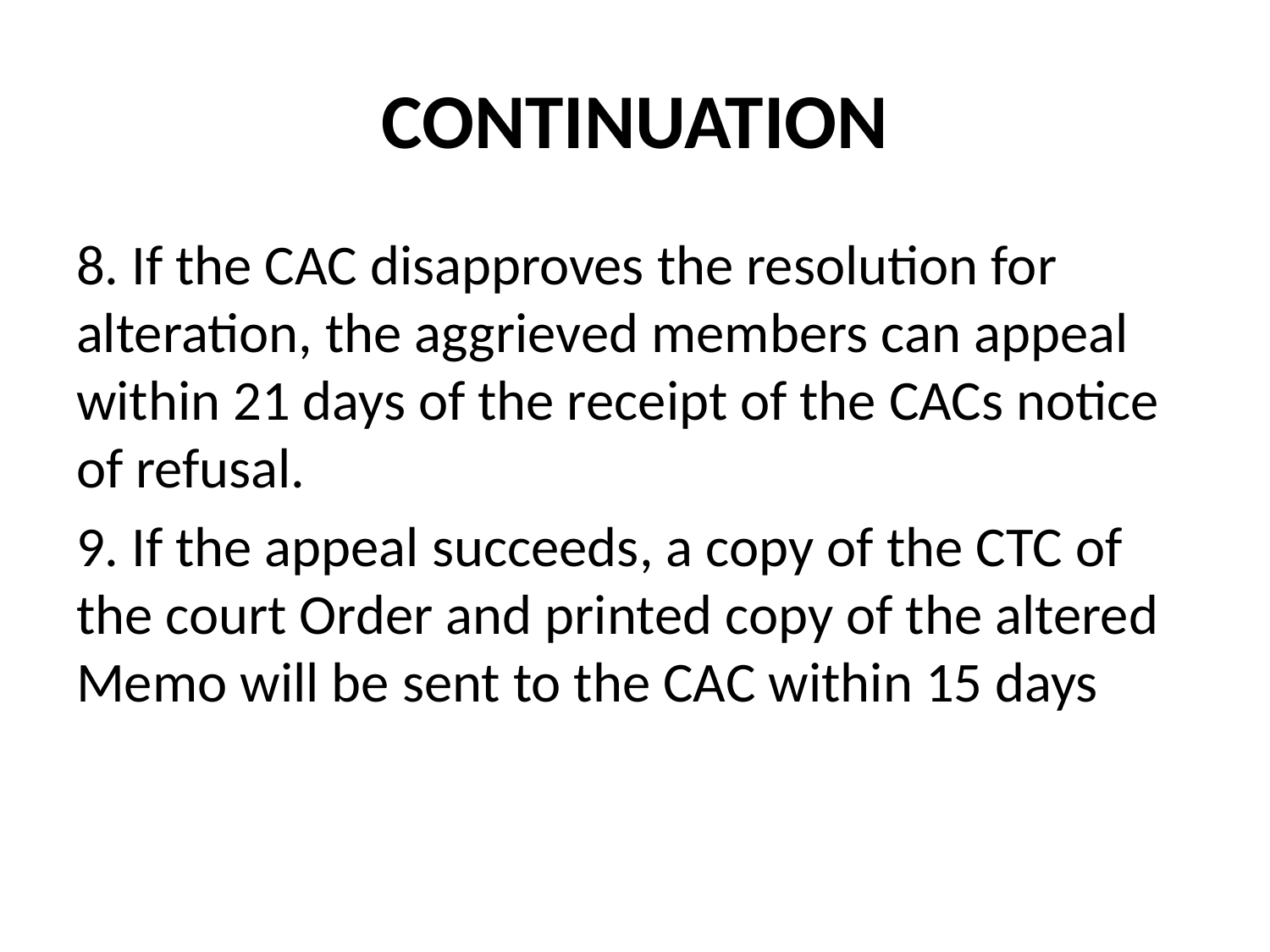

# CONTINUATION
8. If the CAC disapproves the resolution for alteration, the aggrieved members can appeal within 21 days of the receipt of the CACs notice of refusal.
9. If the appeal succeeds, a copy of the CTC of the court Order and printed copy of the altered Memo will be sent to the CAC within 15 days